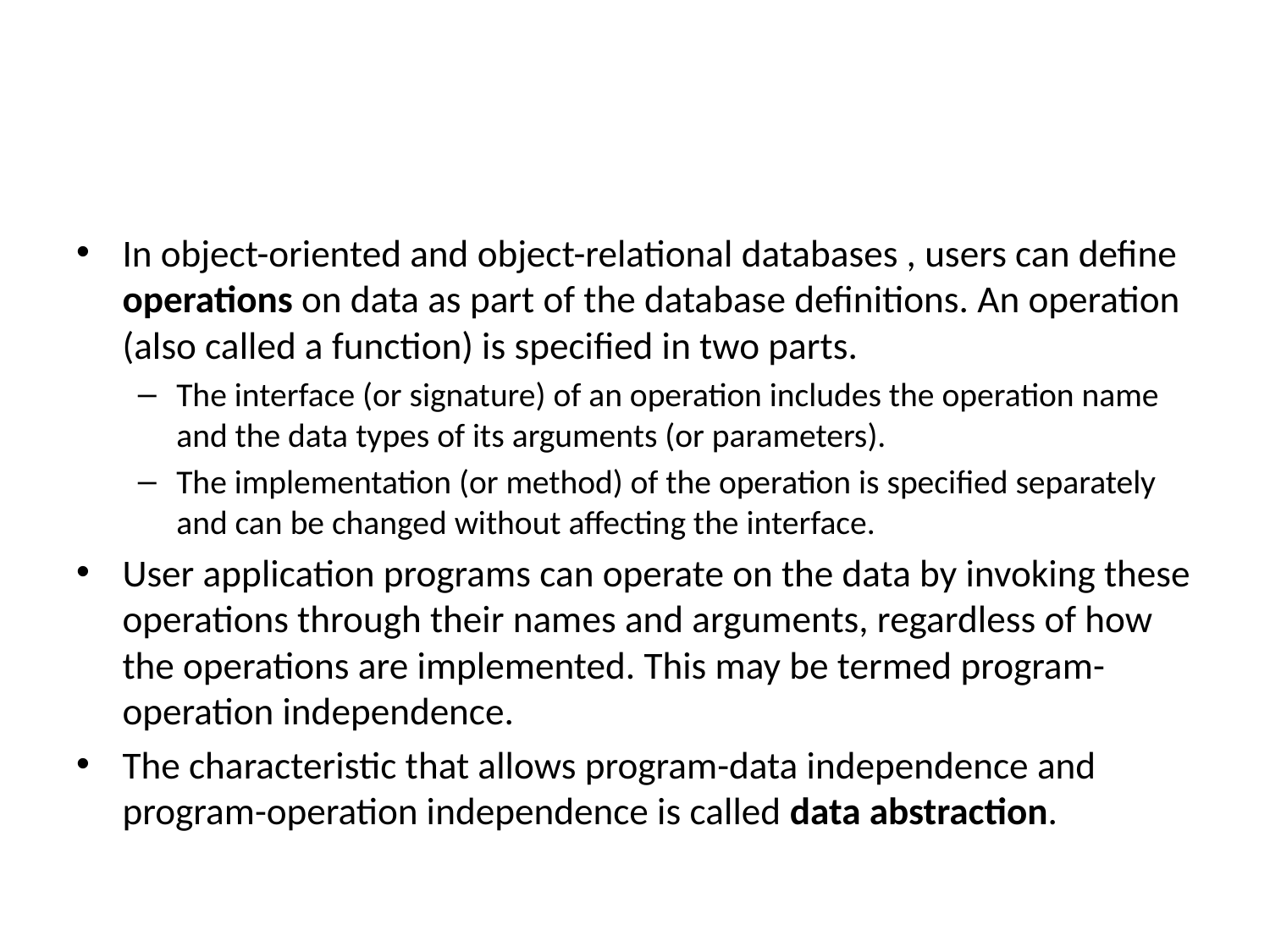

#
In object-oriented and object-relational databases , users can define operations on data as part of the database definitions. An operation (also called a function) is specified in two parts.
The interface (or signature) of an operation includes the operation name and the data types of its arguments (or parameters).
The implementation (or method) of the operation is specified separately and can be changed without affecting the interface.
User application programs can operate on the data by invoking these operations through their names and arguments, regardless of how the operations are implemented. This may be termed program-operation independence.
The characteristic that allows program-data independence and program-operation independence is called data abstraction.